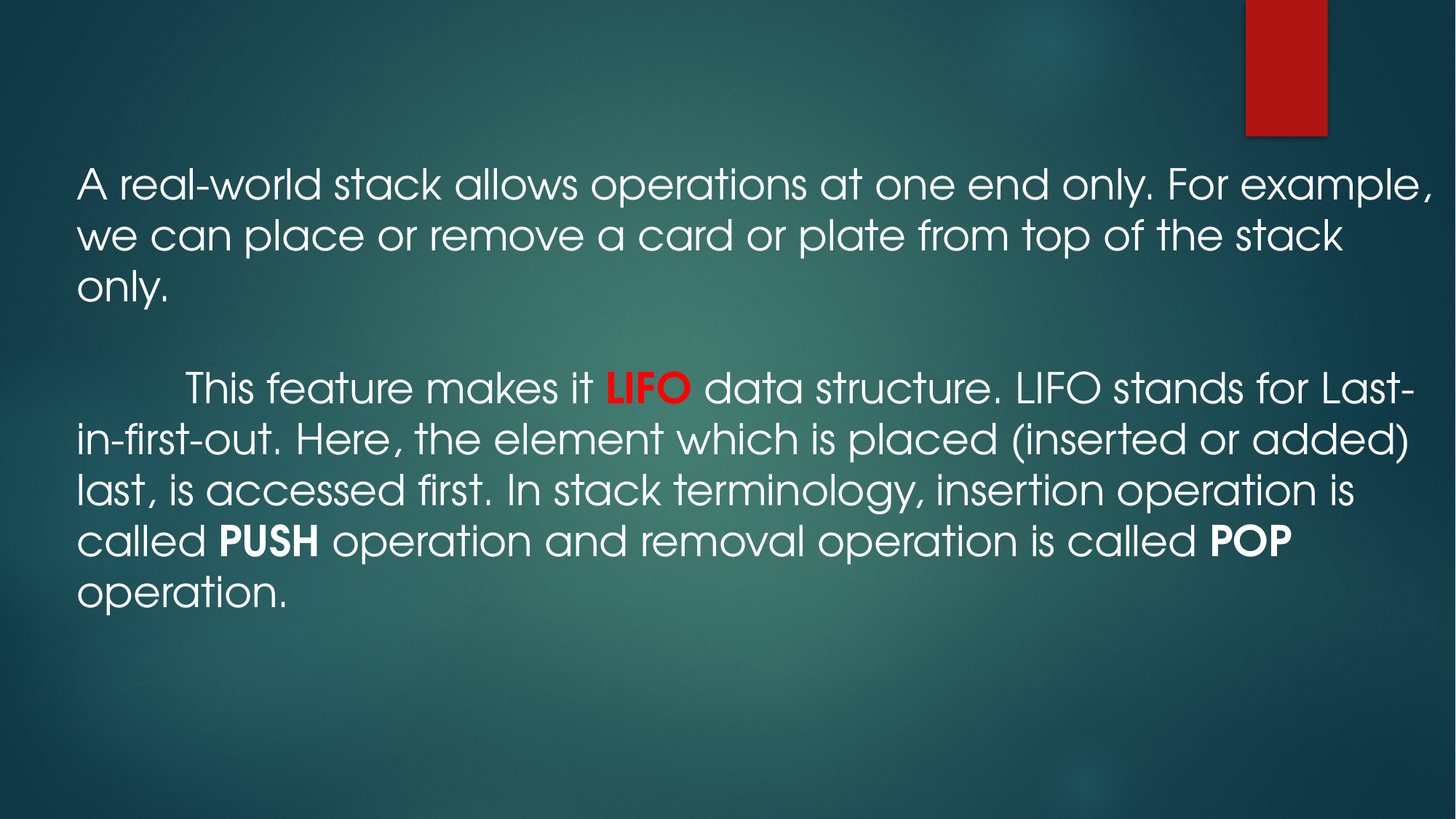

A real-world stack allows operations at one end only. For example, we can place or remove a card or plate from top of the stack only.

	This feature makes it LIFO data structure. LIFO stands for Last-in-first-out. Here, the element which is placed (inserted or added) last, is accessed first. In stack terminology, insertion operation is called PUSH operation and removal operation is called POP operation.